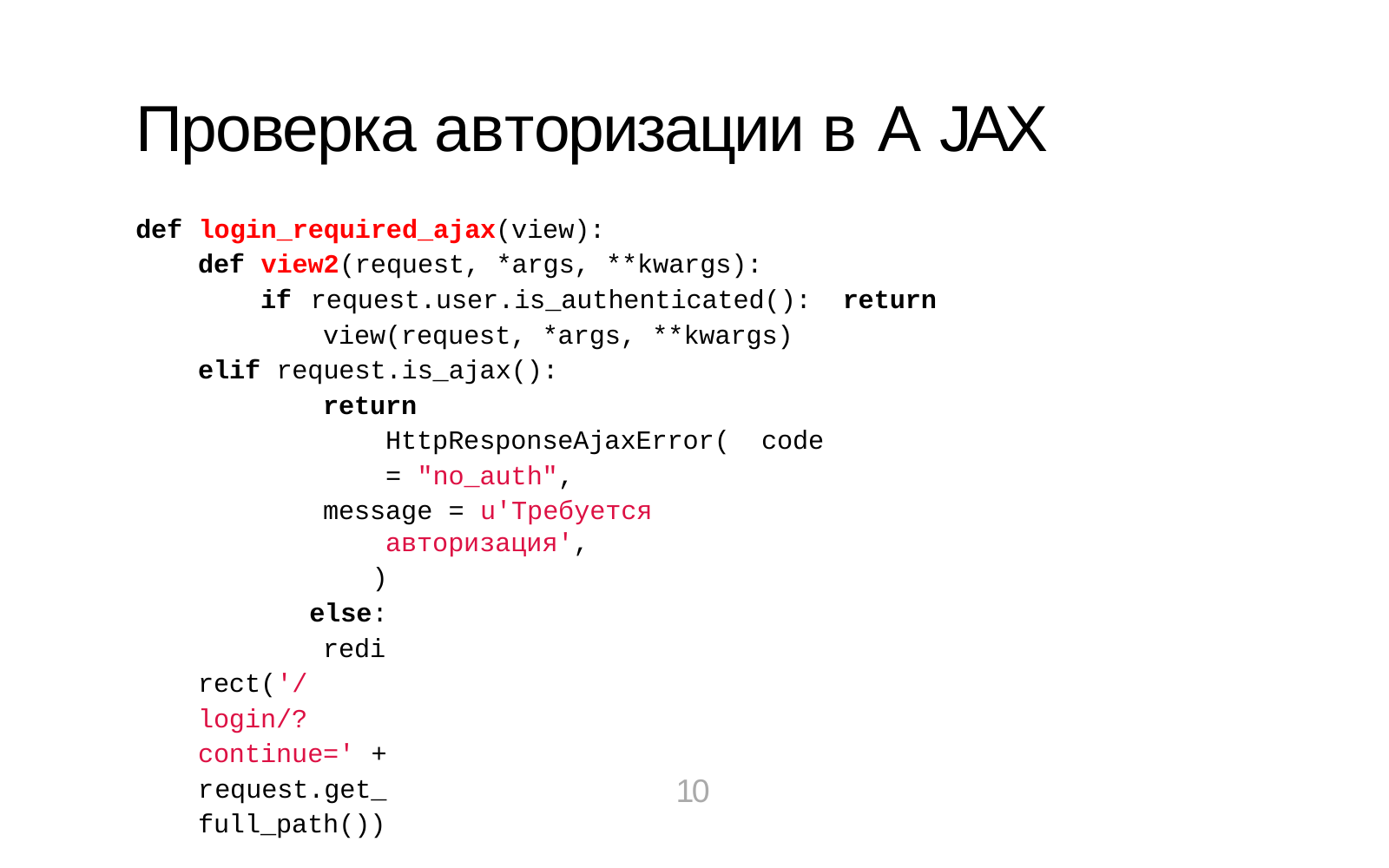

# Проверка авторизации в A JAX
def login_required_ajax(view):
def view2(request, *args, **kwargs):
if request.user.is_authenticated():  return view(request, *args, **kwargs)
elif request.is_ajax():
return HttpResponseAjaxError(  code = "no_auth",
message = u'Требуется авторизация',
)
else:
redirect('/login/?continue=' + request.get_full_path())
 return view2
10